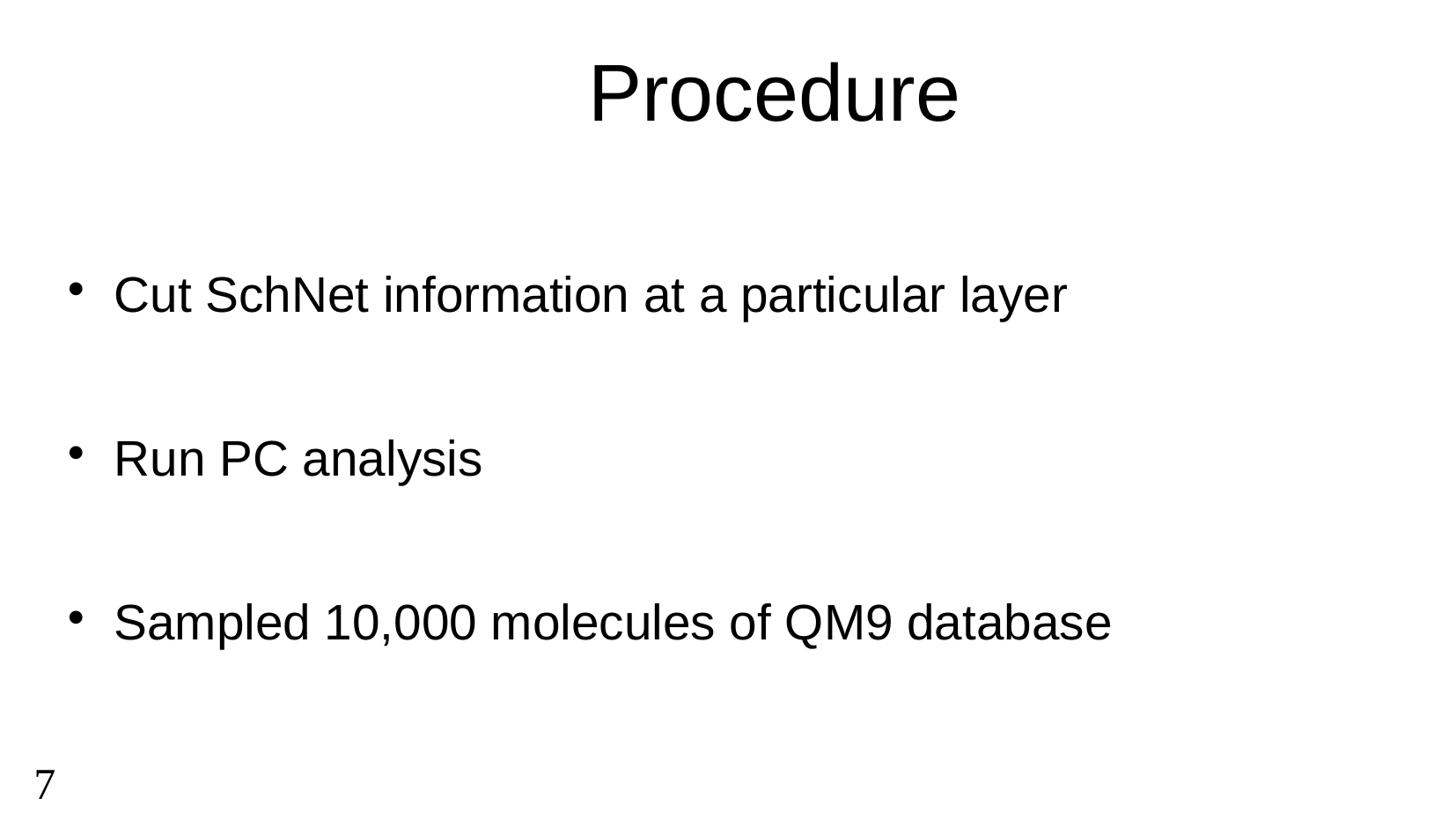

Procedure

Cut SchNet information at a particular layer

Run PC analysis

Sampled 10,000 molecules of QM9 database
7